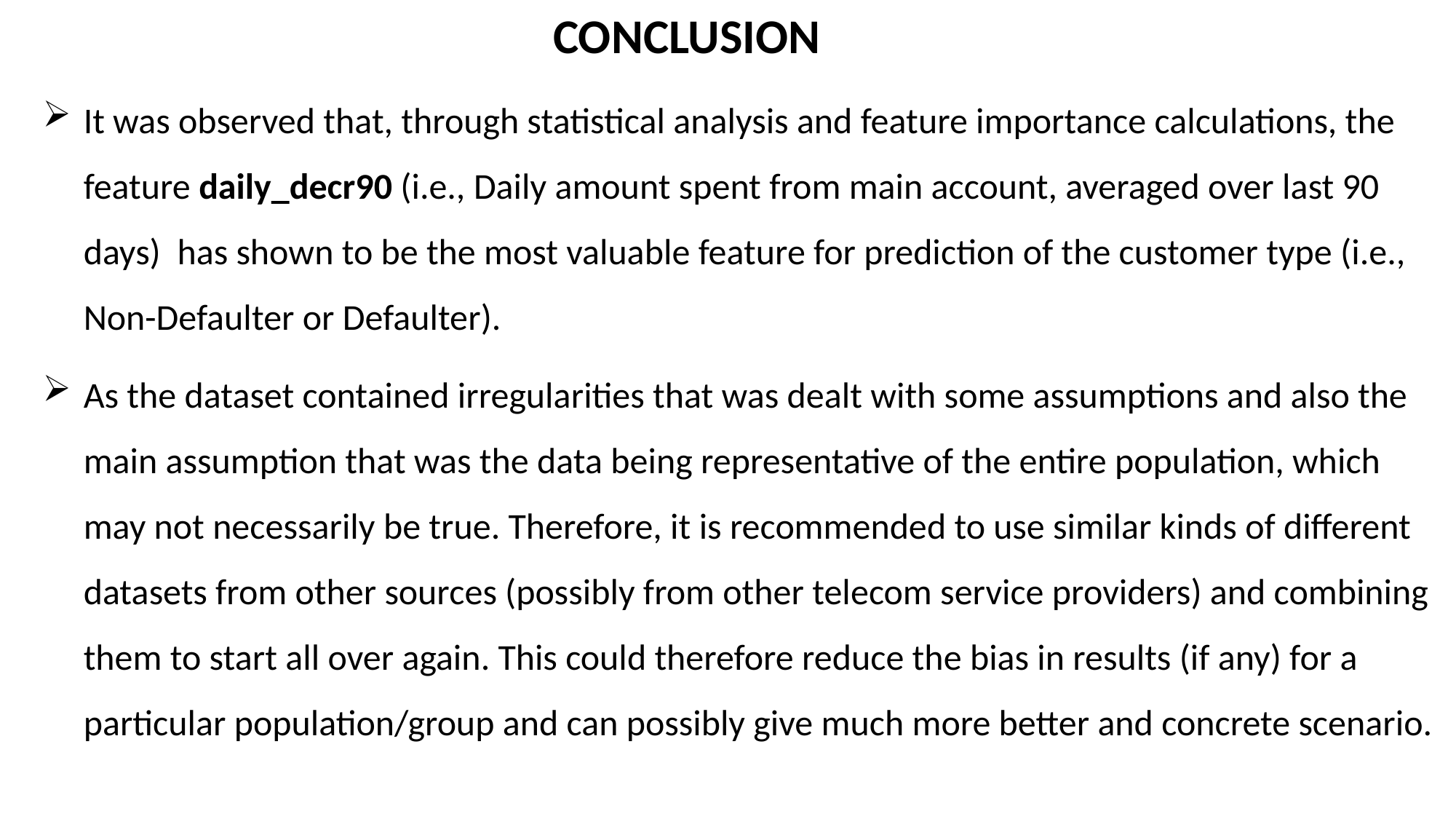

CONCLUSION
It was observed that, through statistical analysis and feature importance calculations, the feature daily_decr90 (i.e., Daily amount spent from main account, averaged over last 90 days)  has shown to be the most valuable feature for prediction of the customer type (i.e., Non-Defaulter or Defaulter).
As the dataset contained irregularities that was dealt with some assumptions and also the main assumption that was the data being representative of the entire population, which may not necessarily be true. Therefore, it is recommended to use similar kinds of different datasets from other sources (possibly from other telecom service providers) and combining them to start all over again. This could therefore reduce the bias in results (if any) for a particular population/group and can possibly give much more better and concrete scenario.